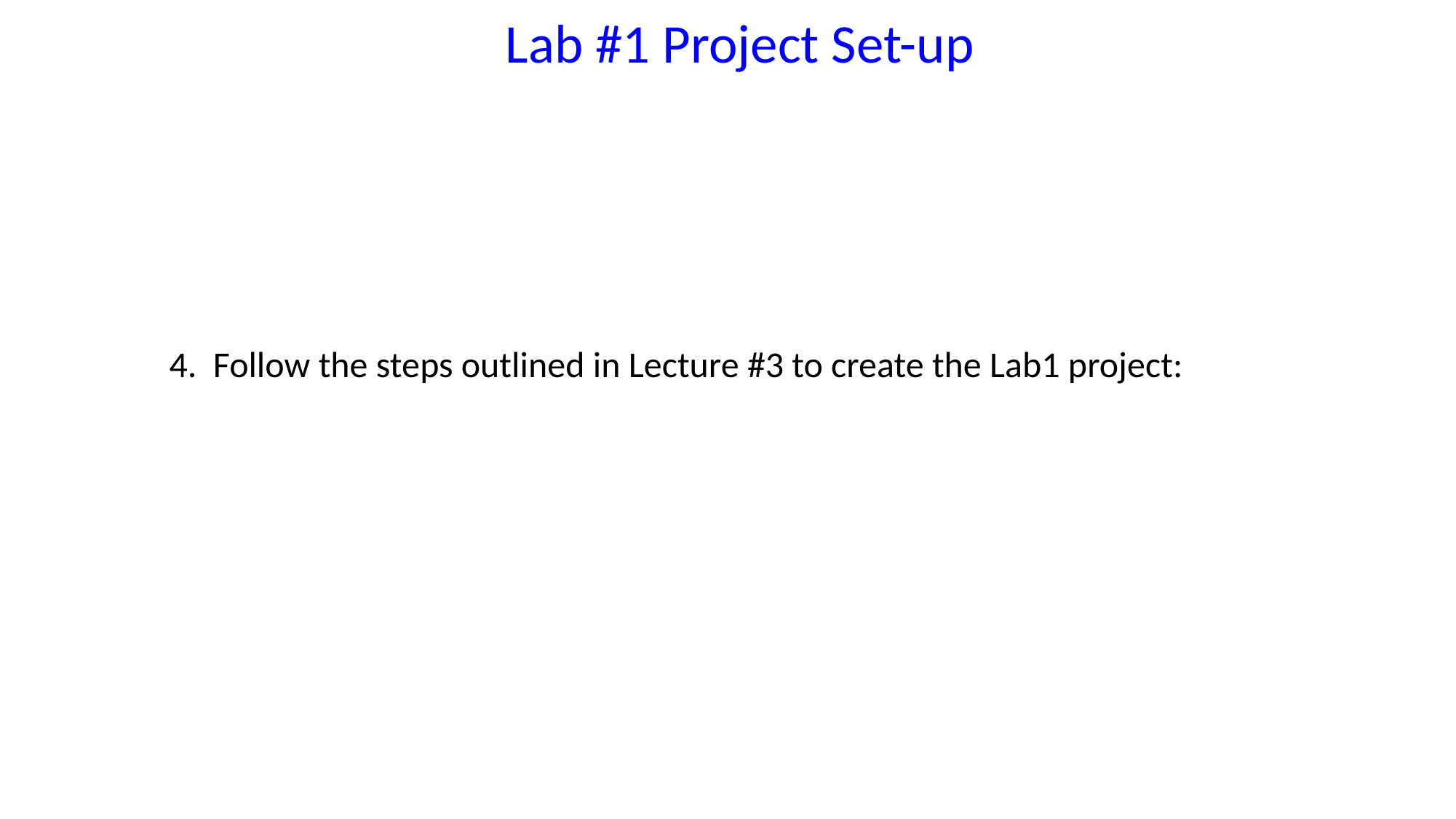

# Lab #1 Project Set-up
4.  Follow the steps outlined in Lecture #3 to create the Lab1 project: